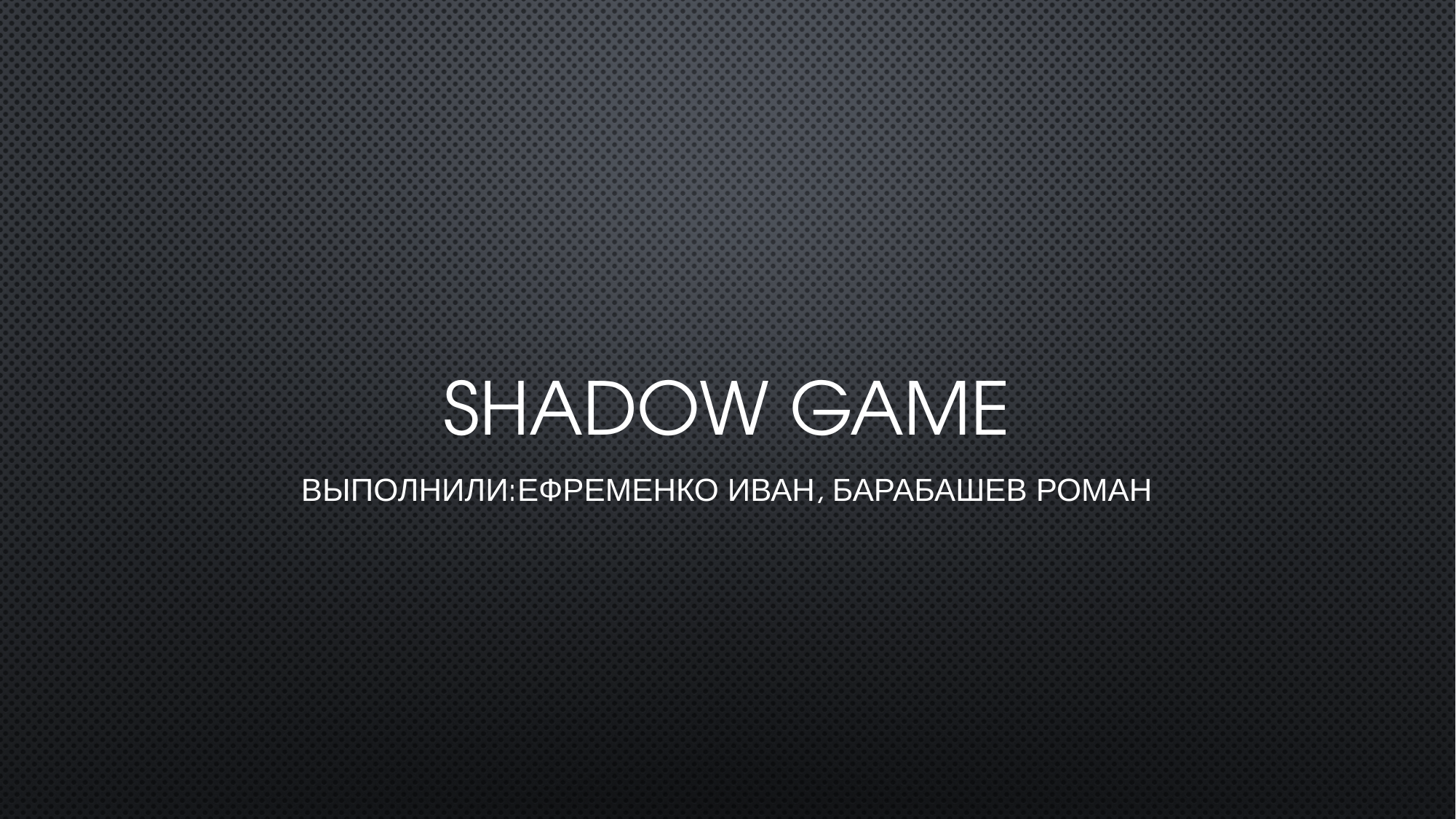

# Shadow game
Выполнили:Ефременко Иван, Барабашев Роман